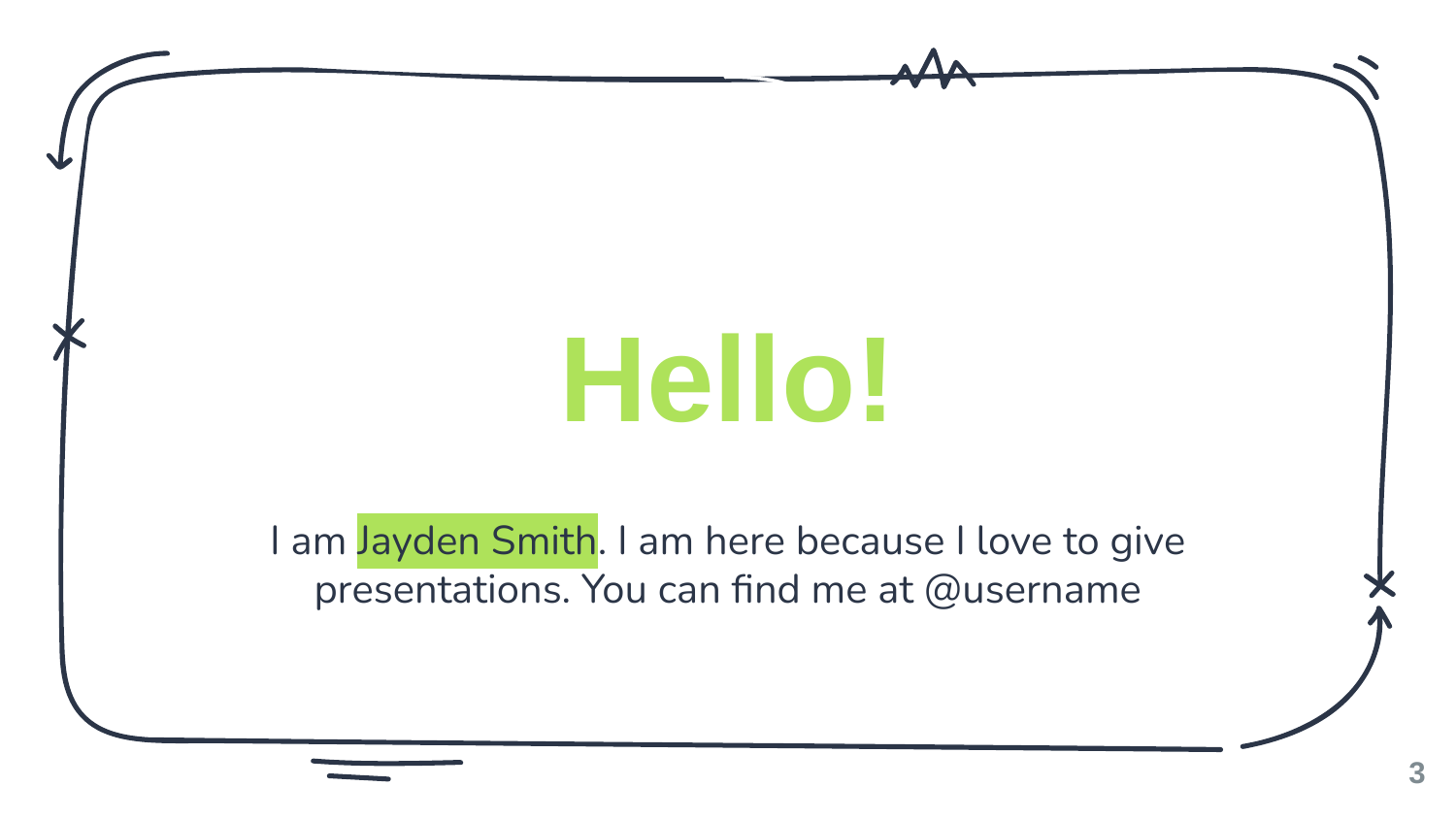

Hello!
I am Jayden Smith. I am here because I love to give presentations. You can find me at @username
3